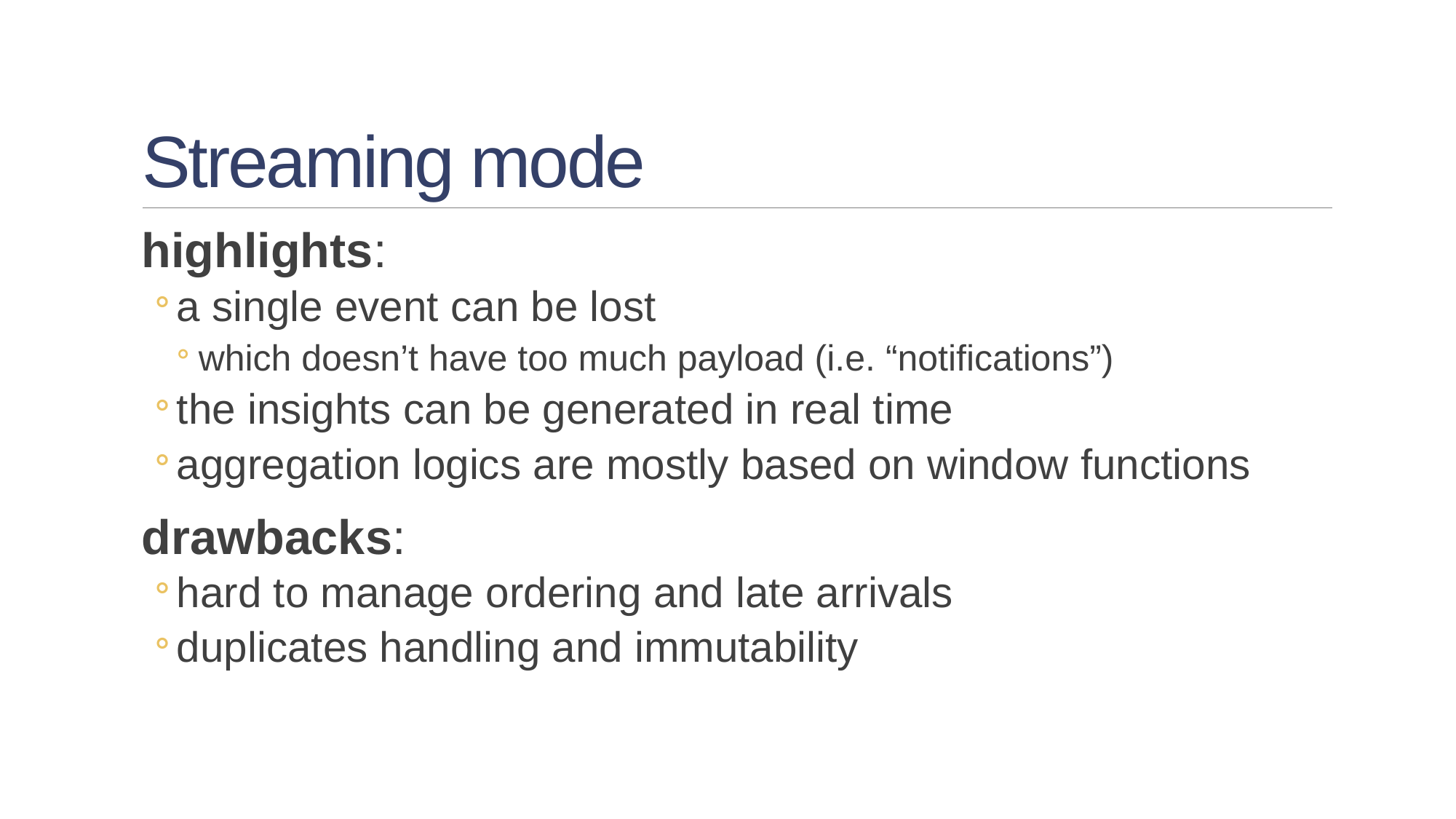

# Streaming mode
highlights:
a single event can be lost
which doesn’t have too much payload (i.e. “notifications”)
the insights can be generated in real time
aggregation logics are mostly based on window functions
drawbacks:
hard to manage ordering and late arrivals
duplicates handling and immutability